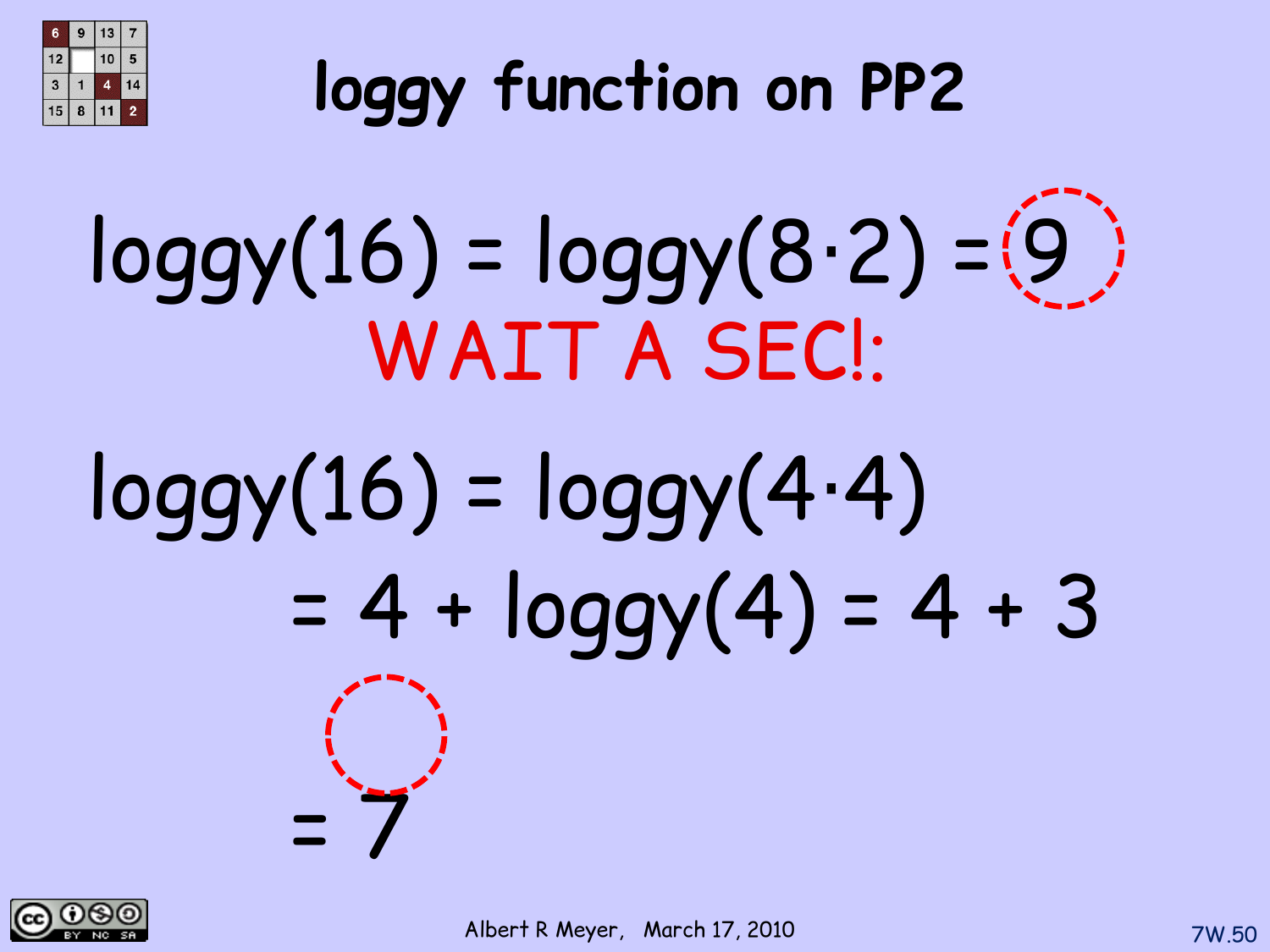

# loggy function on PP2
loggy(16) = loggy(8⋅2) = 9

loggy(16) = loggy(4⋅4)
        = 4 + loggy(4) = 4 + 3
        = 7

WAIT A SEC!:

7W.50